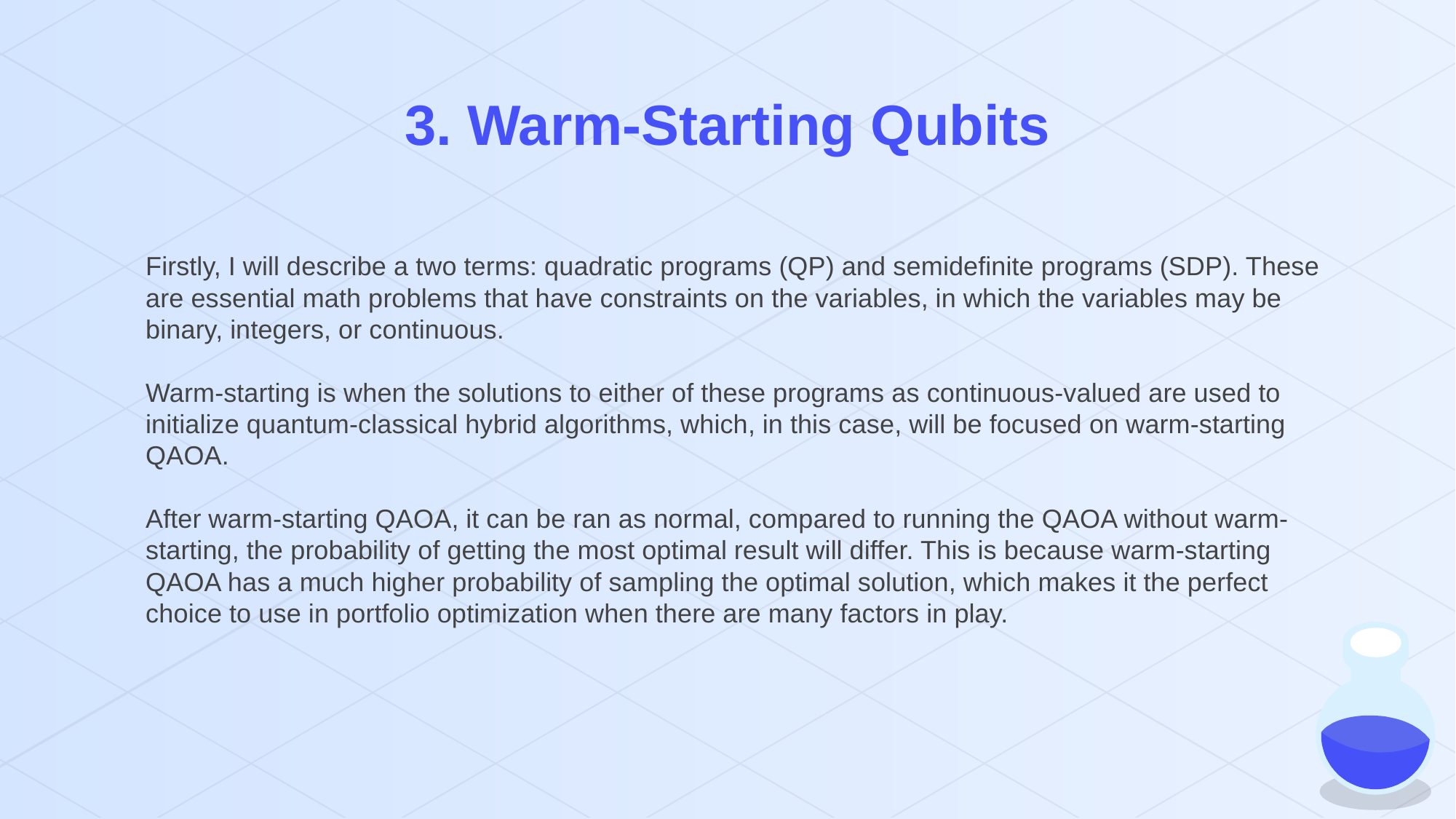

# 3. Warm-Starting Qubits
Firstly, I will describe a two terms: quadratic programs (QP) and semidefinite programs (SDP). These are essential math problems that have constraints on the variables, in which the variables may be binary, integers, or continuous.

Warm-starting is when the solutions to either of these programs as continuous-valued are used to initialize quantum-classical hybrid algorithms, which, in this case, will be focused on warm-starting QAOA.

After warm-starting QAOA, it can be ran as normal, compared to running the QAOA without warm-starting, the probability of getting the most optimal result will differ. This is because warm-starting  QAOA has a much higher probability of sampling the optimal solution, which makes it the perfect choice to use in portfolio optimization when there are many factors in play.